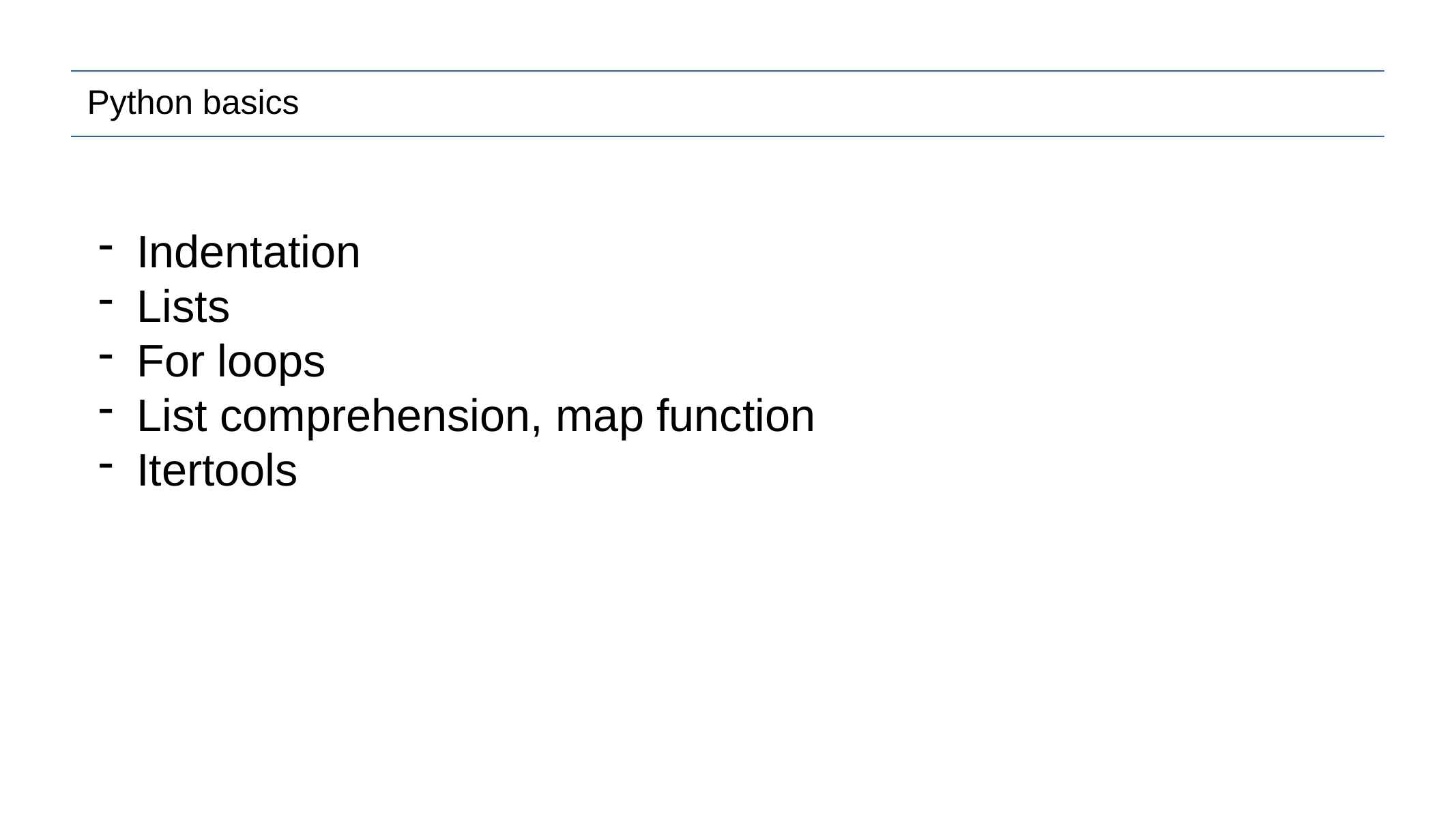

Python basics
Indentation
Lists
For loops
List comprehension, map function
Itertools